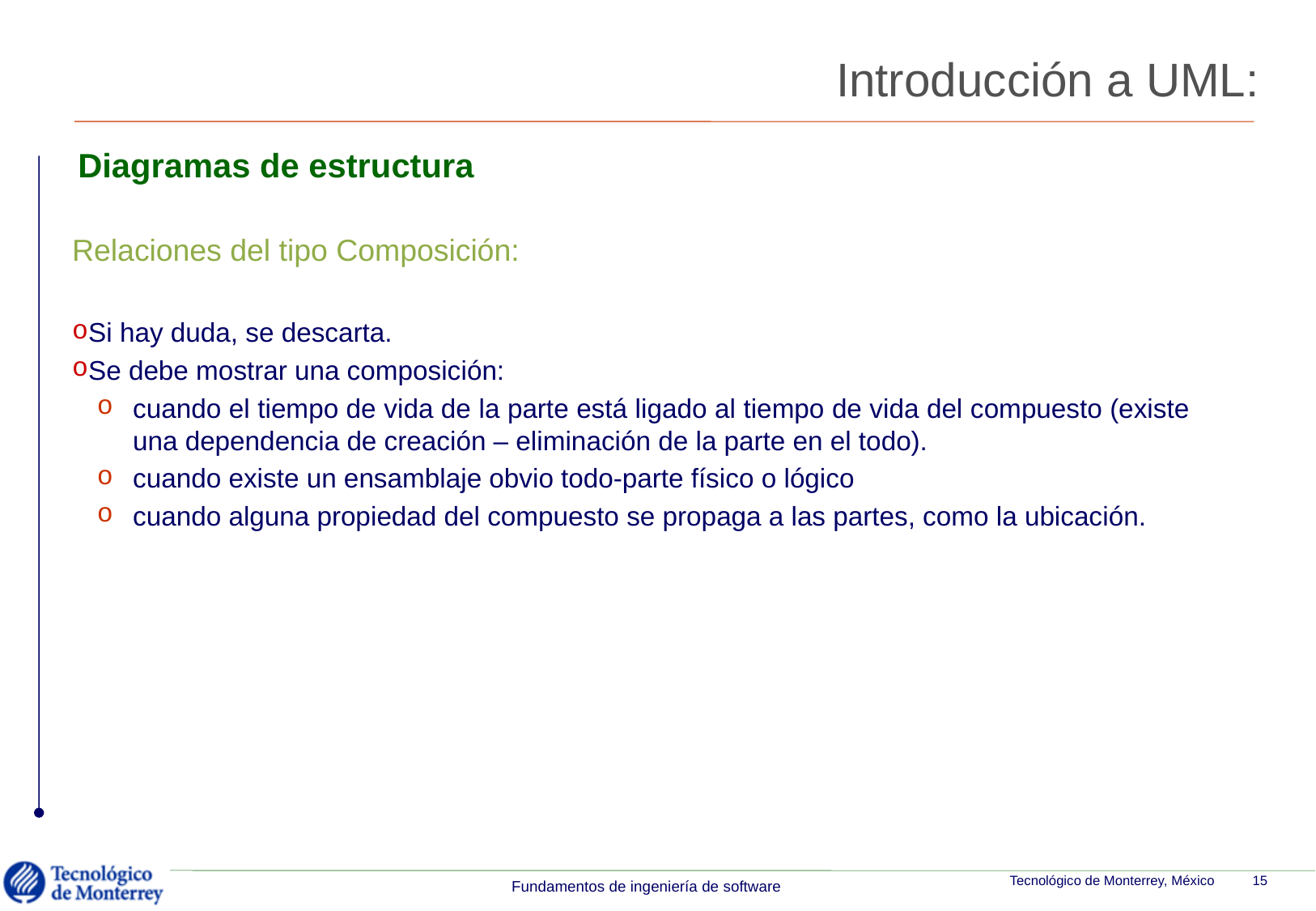

Introducción a UML:
# Diagramas de estructura

Relaciones del tipo Composición:

Si hay duda, se descarta.
Se debe mostrar una composición:
cuando el tiempo de vida de la parte está ligado al tiempo de vida del compuesto (existe una dependencia de creación – eliminación de la parte en el todo).
cuando existe un ensamblaje obvio todo-parte físico o lógico
cuando alguna propiedad del compuesto se propaga a las partes, como la ubicación.